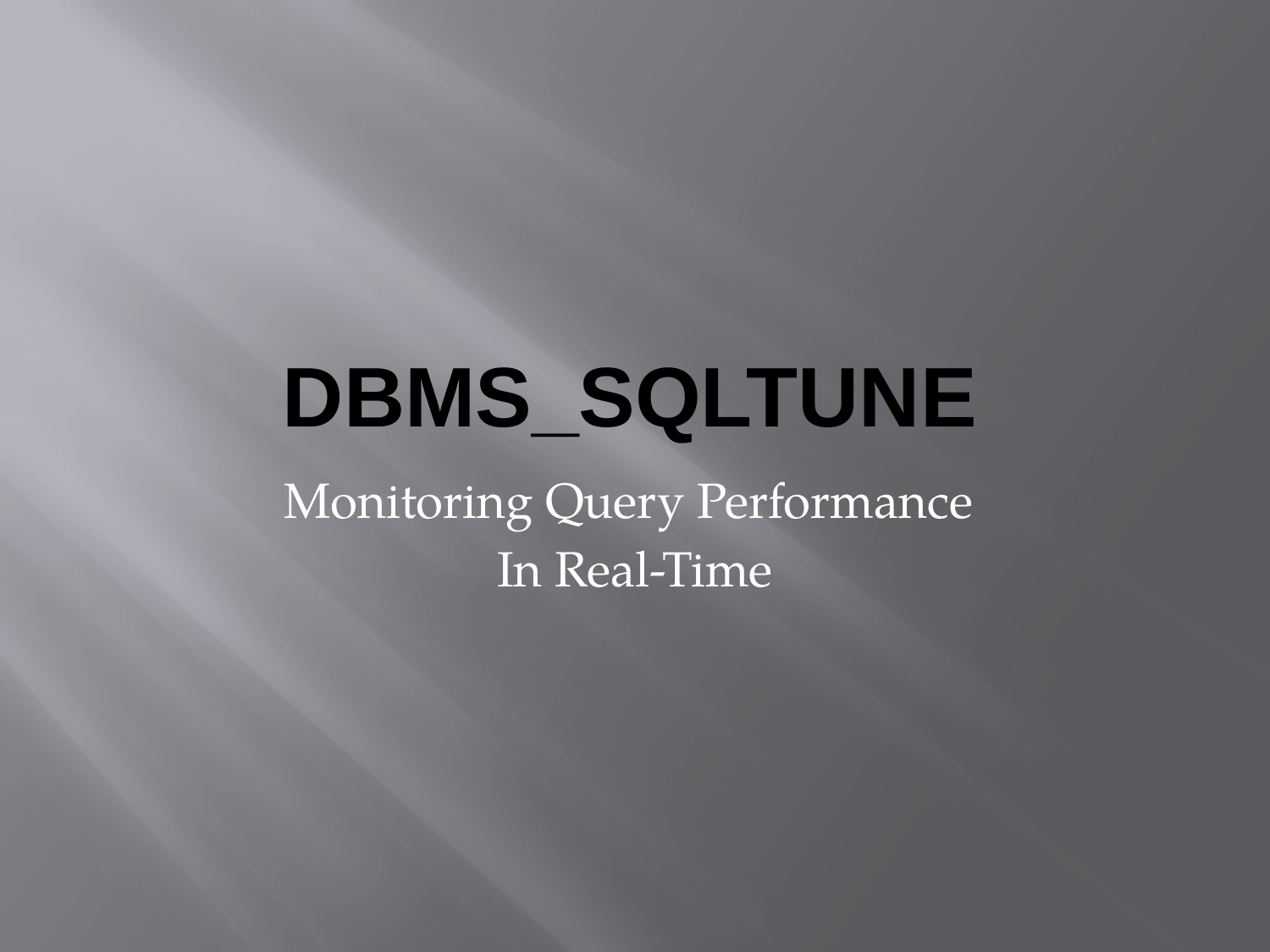

# Dbms_sqltune
Monitoring Query Performance
In Real-Time